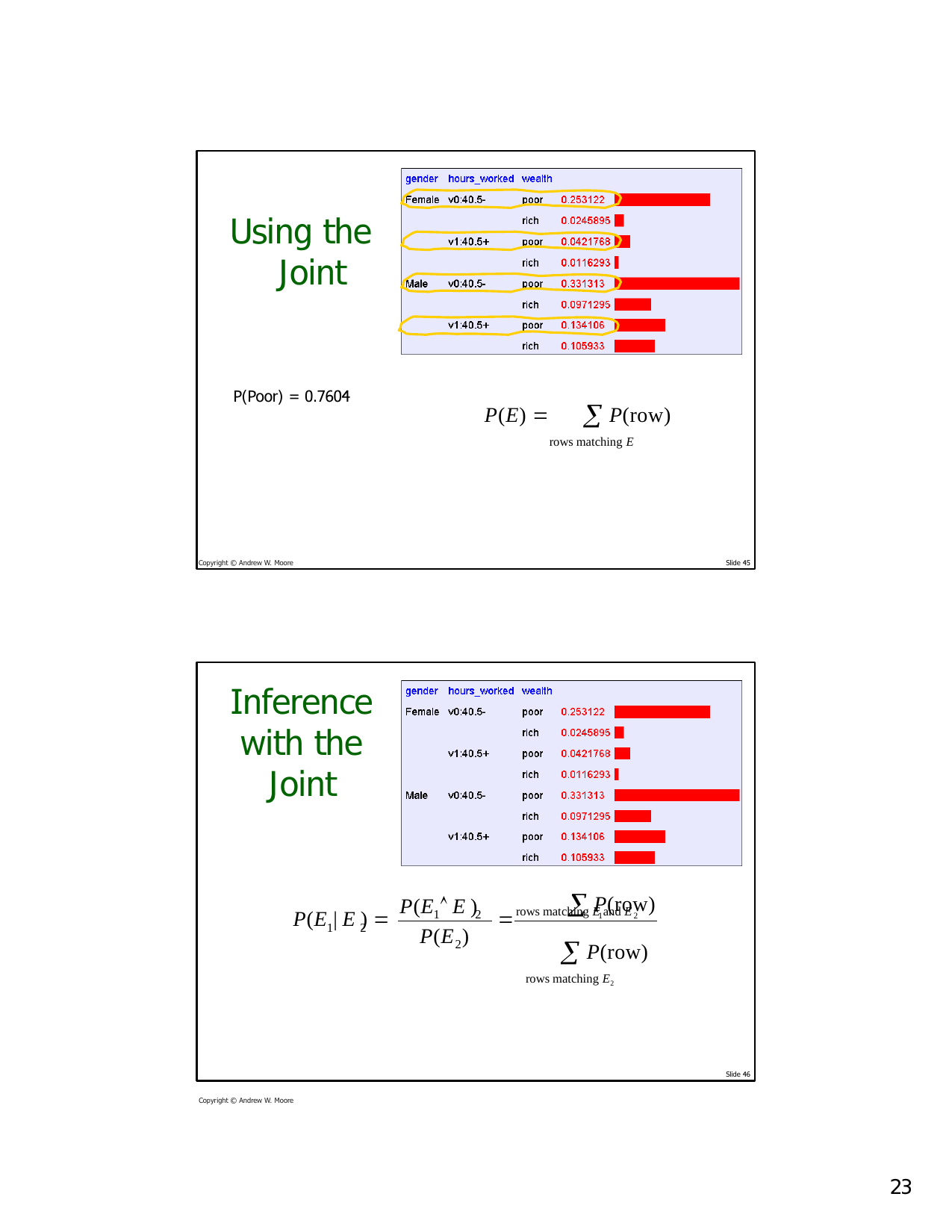

# Using the  Joint

P(E) =	∑ P(row)
rows matching E
P(Poor) = 0.7604
Copyright © Andrew W. Moore
Slide 45

Inference  with the  Joint

∑ P(row)
P(E ∧ E )
rows matching E and E
P(E | E ) =
=
1	2
∑ P(row)
rows matching E2

Copyright © Andrew W. Moore
1	2
1	2
P(E )

2
Slide 46
23